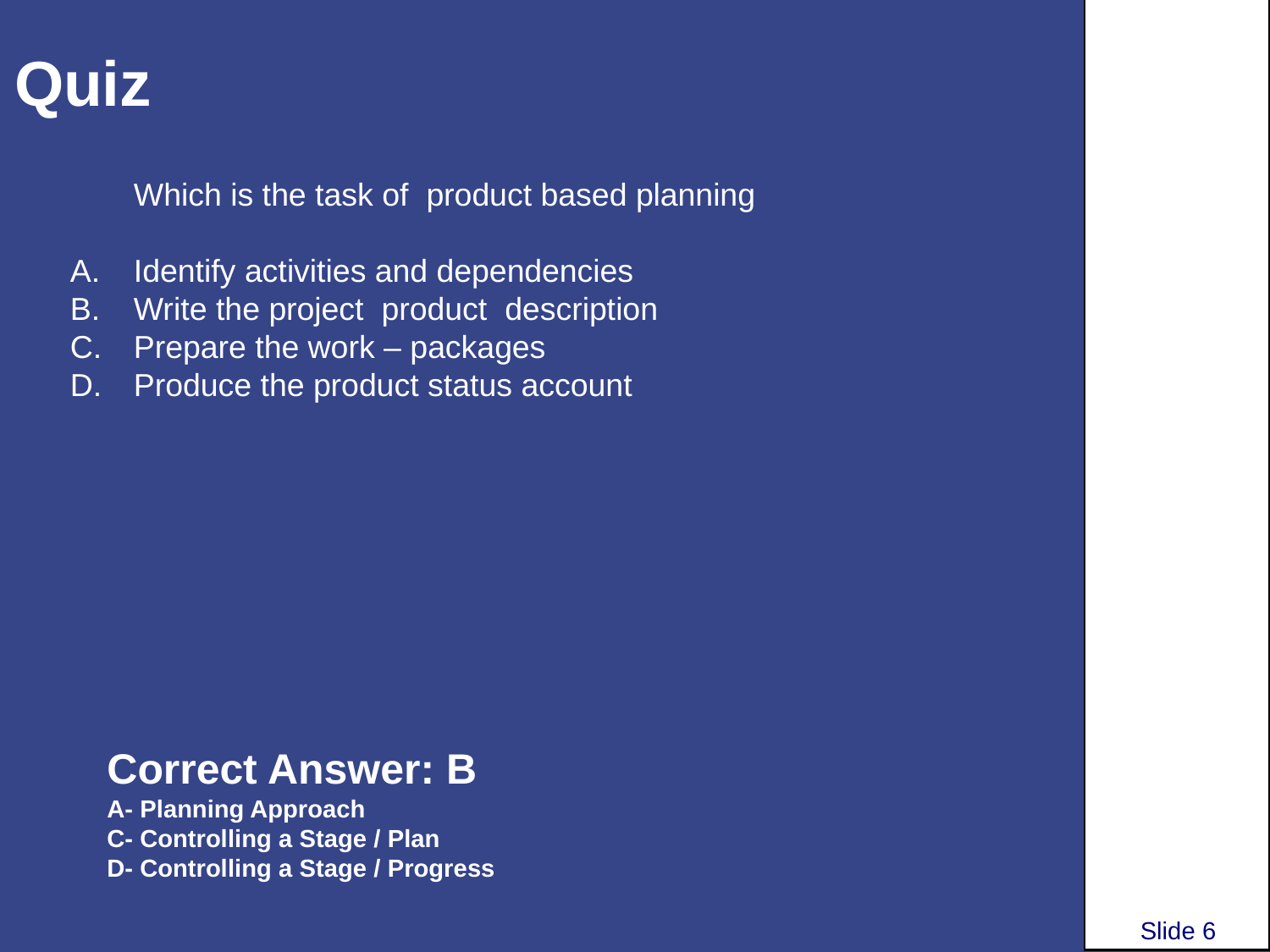

# Quiz
Which is the task of  product based planning

Identify activities and dependencies
Write the project  product  description
Prepare the work – packages
Produce the product status account

Correct Answer: B
A- Planning Approach
C- Controlling a Stage / Plan
D- Controlling a Stage / Progress